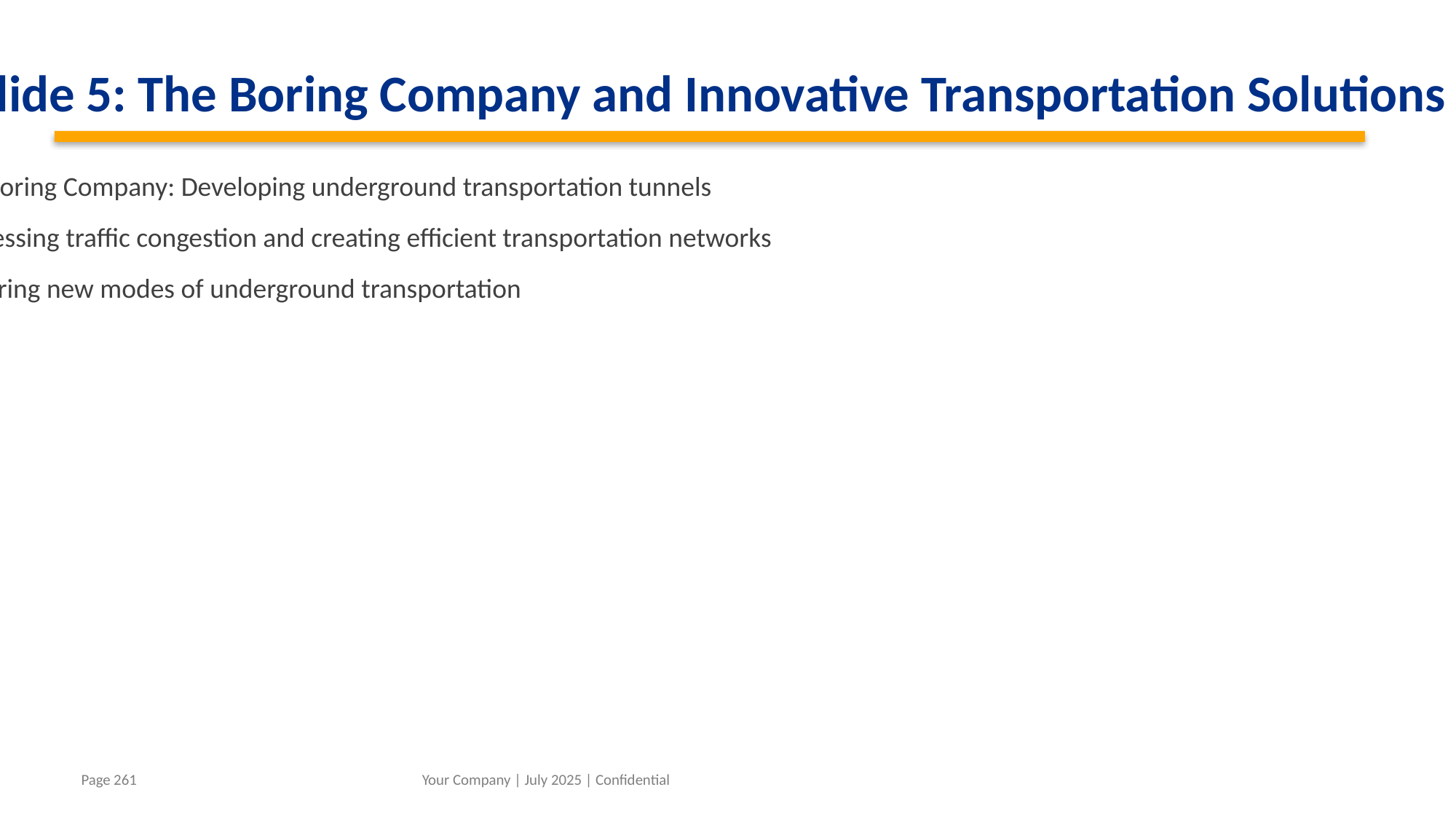

Slide 5: The Boring Company and Innovative Transportation Solutions

The Boring Company: Developing underground transportation tunnels
Addressing traffic congestion and creating efficient transportation networks
Exploring new modes of underground transportation
Your Company | July 2025 | Confidential
Page 261